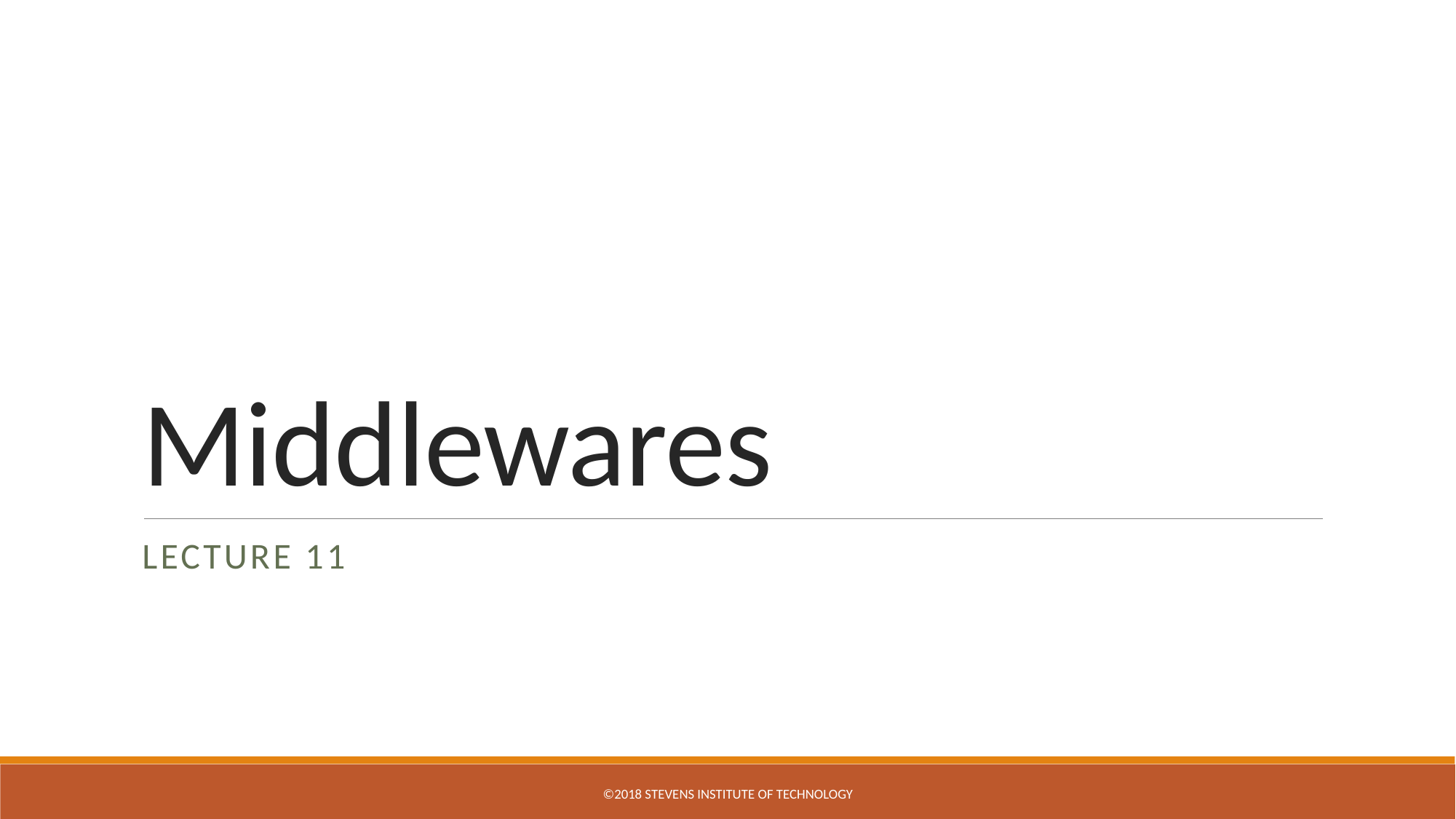

# Middlewares
Lecture 11
©2018 STEVENS INSTITUTE OF TECHNOLOGY